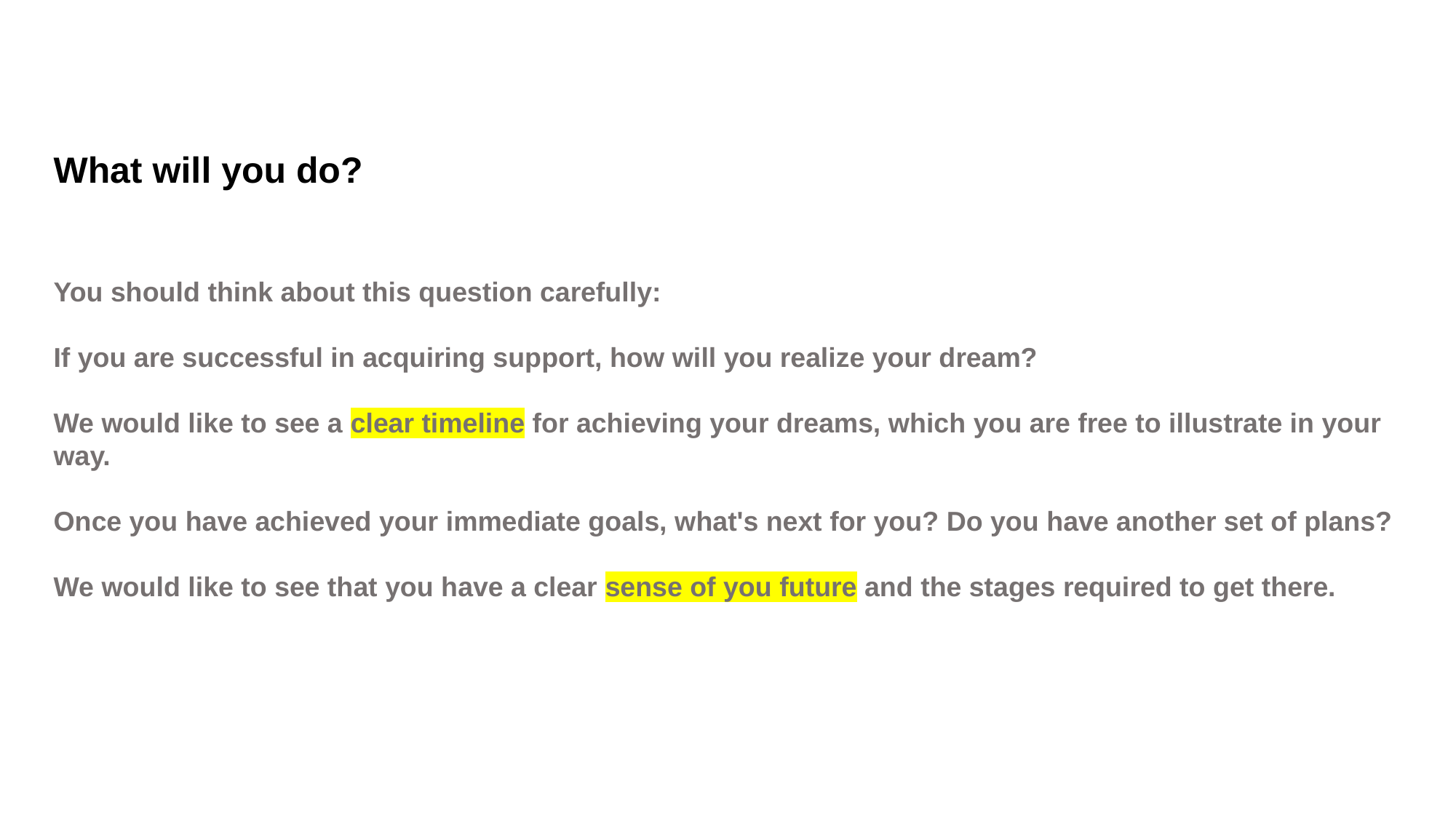

What will you do?
You should think about this question carefully:

If you are successful in acquiring support, how will you realize your dream?

We would like to see a clear timeline for achieving your dreams, which you are free to illustrate in your way.

Once you have achieved your immediate goals, what's next for you? Do you have another set of plans?

We would like to see that you have a clear sense of you future and the stages required to get there.